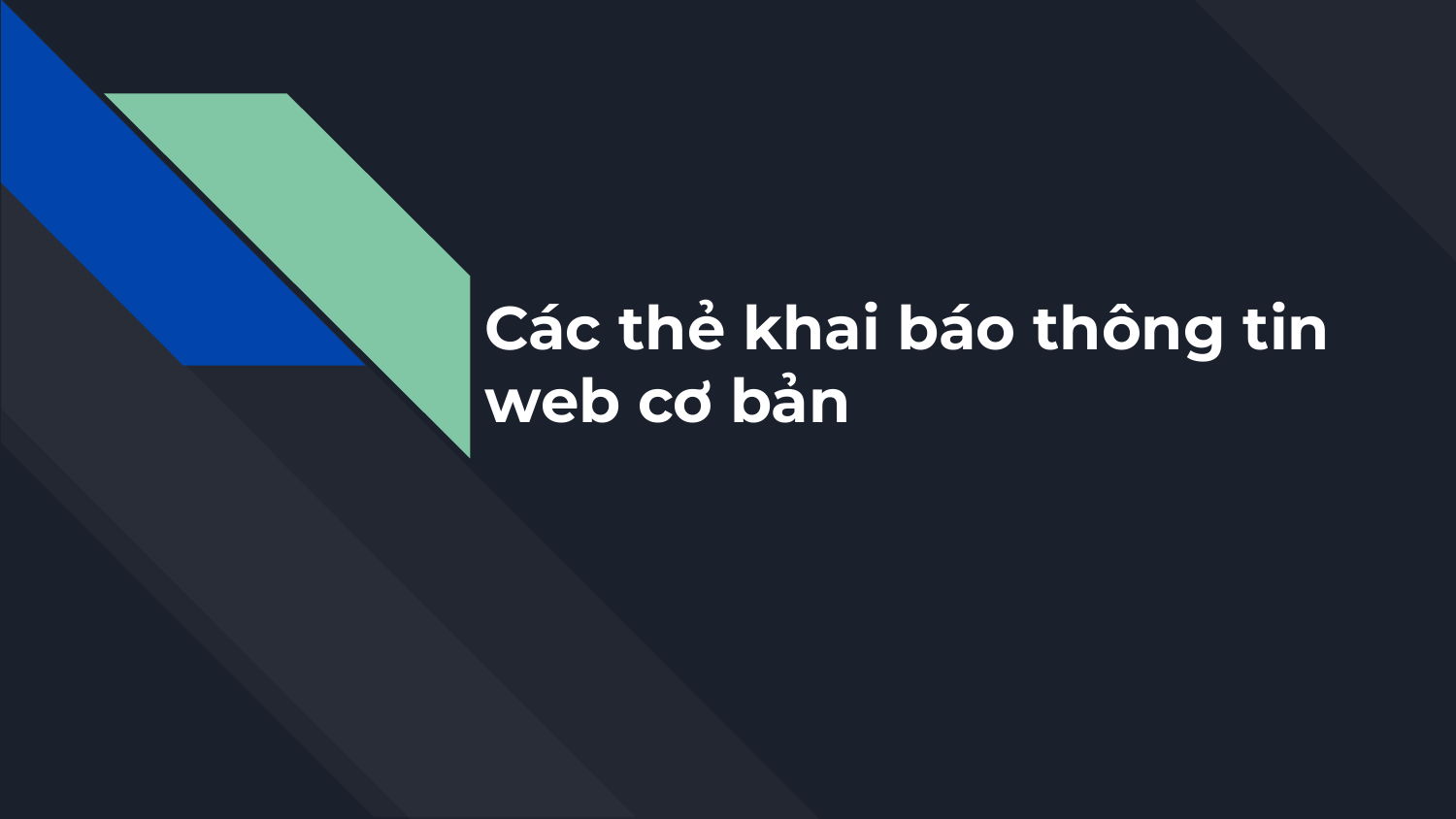

# Các thẻ khai báo thông tin web cơ bản